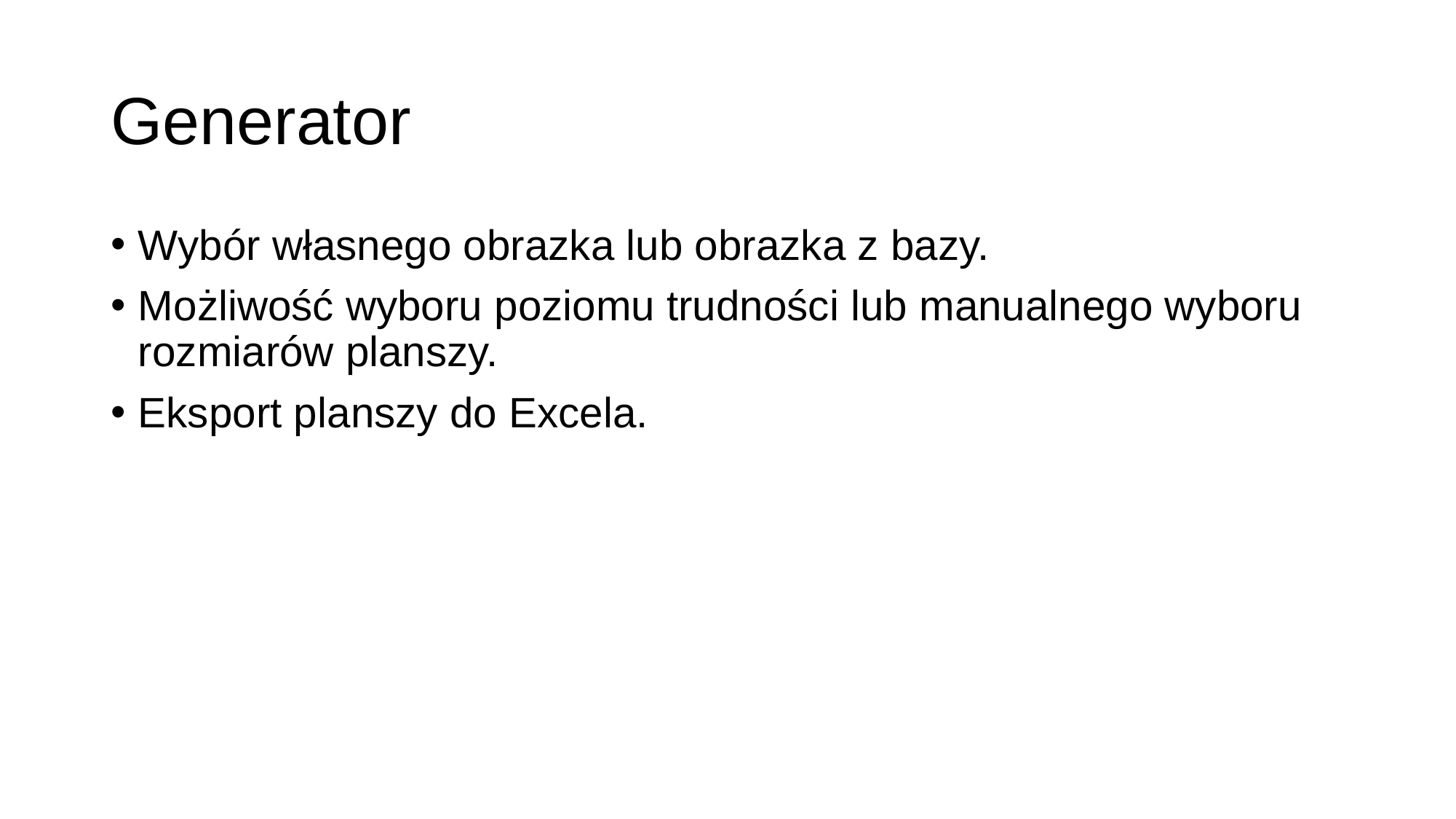

# Generator
Wybór własnego obrazka lub obrazka z bazy.
Możliwość wyboru poziomu trudności lub manualnego wyboru rozmiarów planszy.
Eksport planszy do Excela.